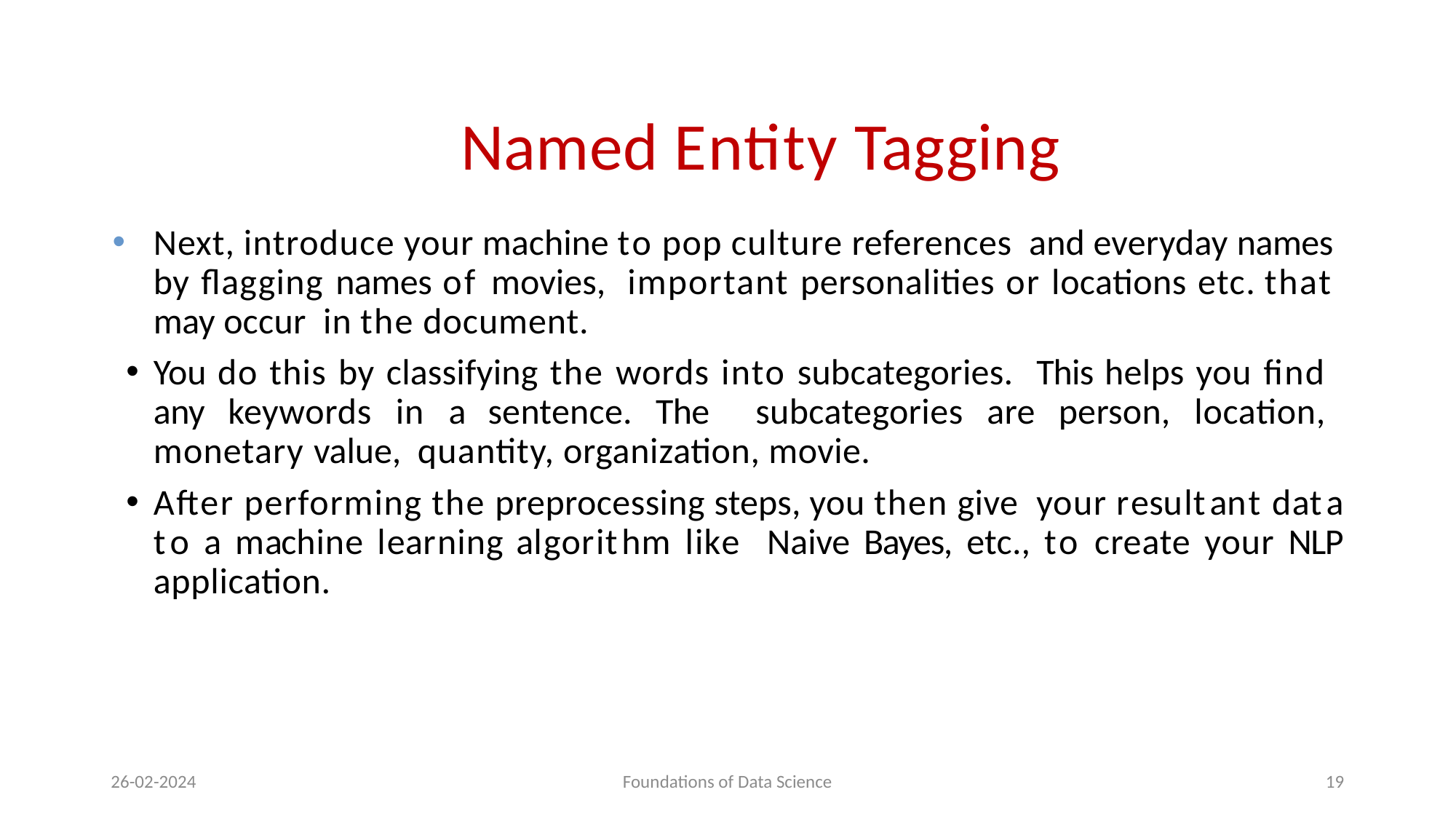

# Named Entity Tagging
Next, introduce your machine to pop culture references  and everyday names by flagging names of movies,  important personalities or locations etc. that may occur  in the document.
You do this by classifying the words into subcategories.  This helps you find any keywords in a sentence. The  subcategories are person, location, monetary value,  quantity, organization, movie.
After performing the preprocessing steps, you then give  your resultant data to a machine learning algorithm like  Naive Bayes, etc., to create your NLP application.

26-02-2024
Foundations of Data Science
19